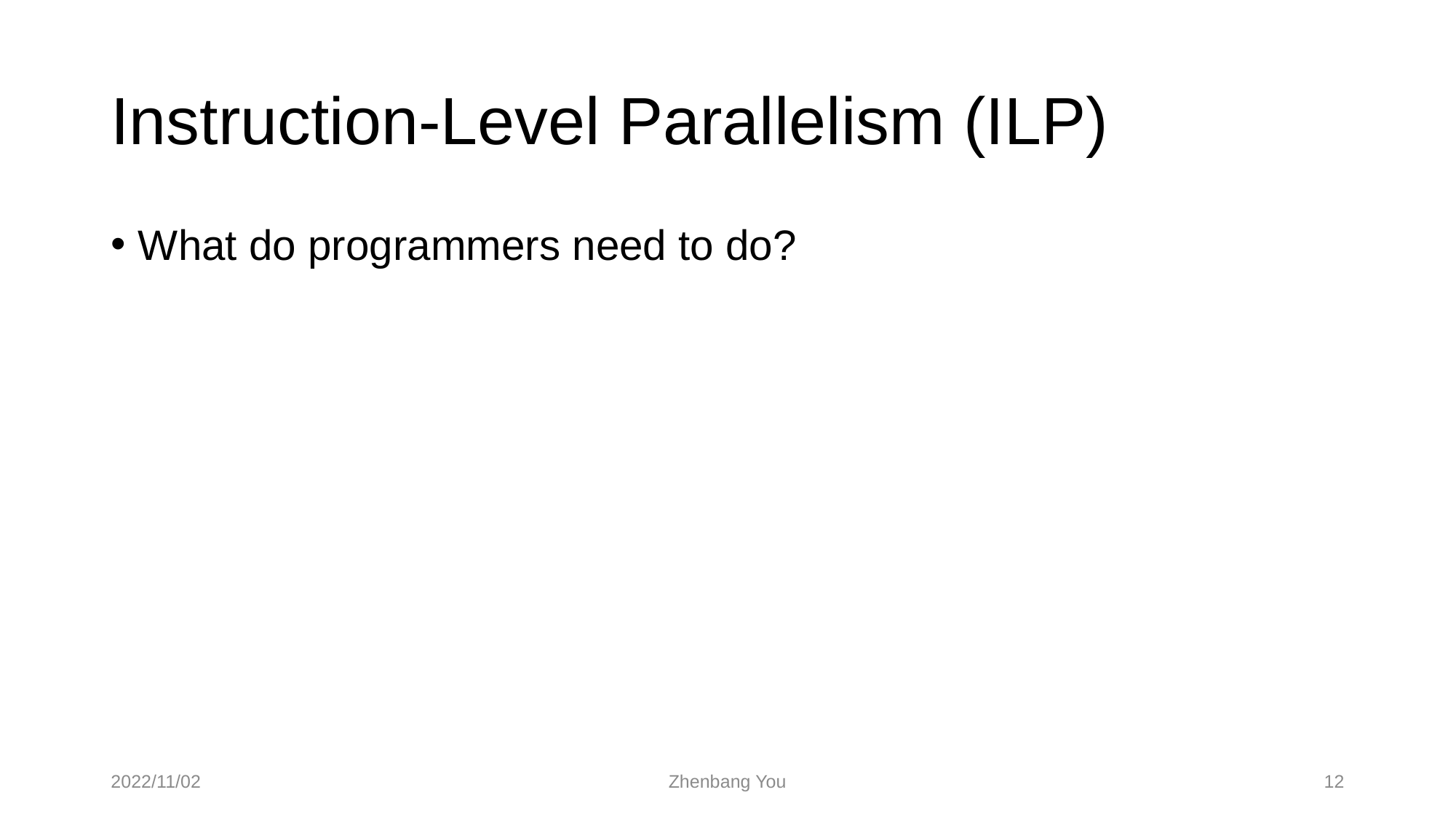

# Instruction-Level Parallelism (ILP)
What do programmers need to do?

2022/11/02
Zhenbang You
12